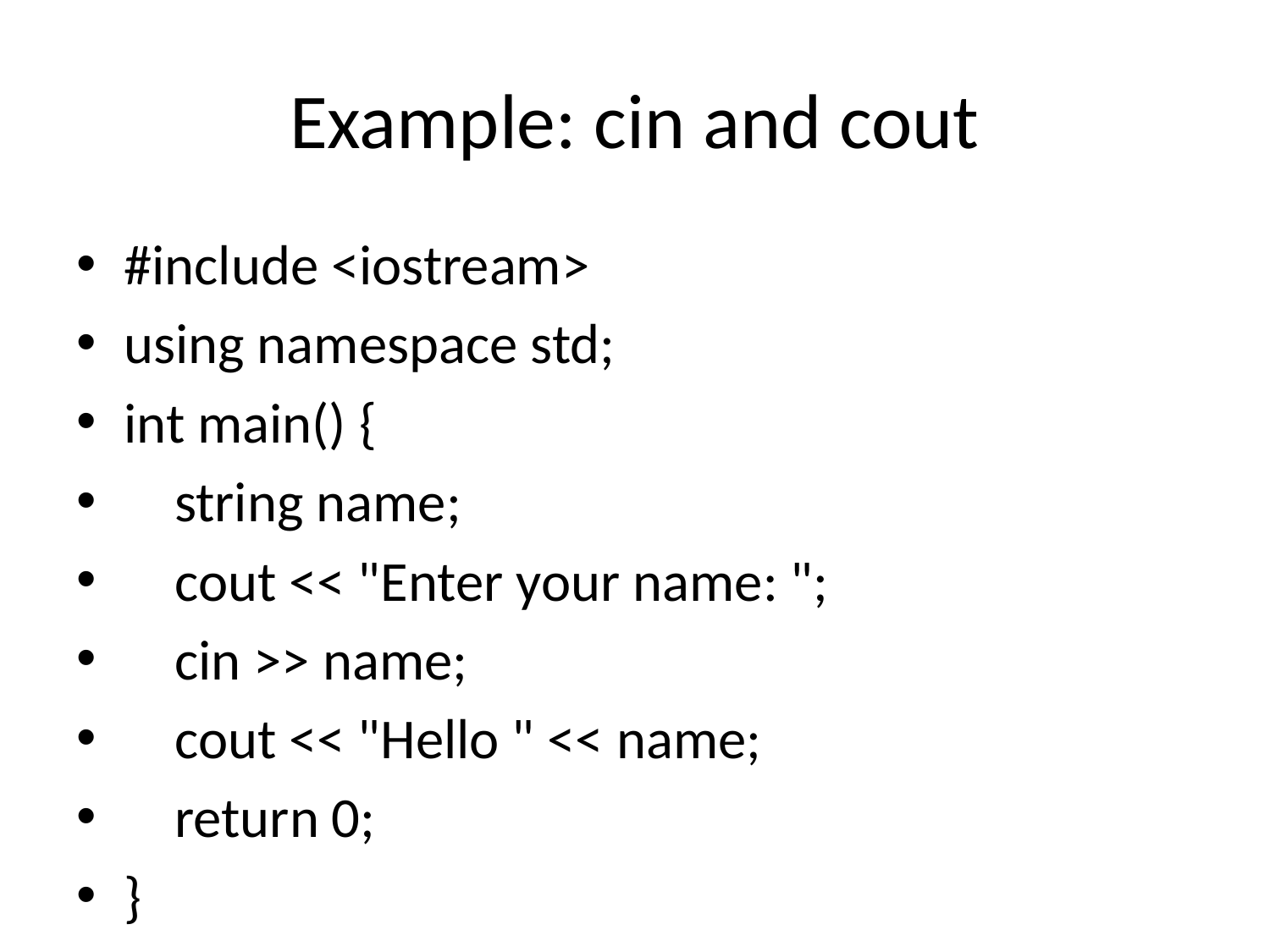

# Example: cin and cout
#include <iostream>
using namespace std;
int main() {
    string name;
    cout << "Enter your name: ";
    cin >> name;
    cout << "Hello " << name;
    return 0;
}